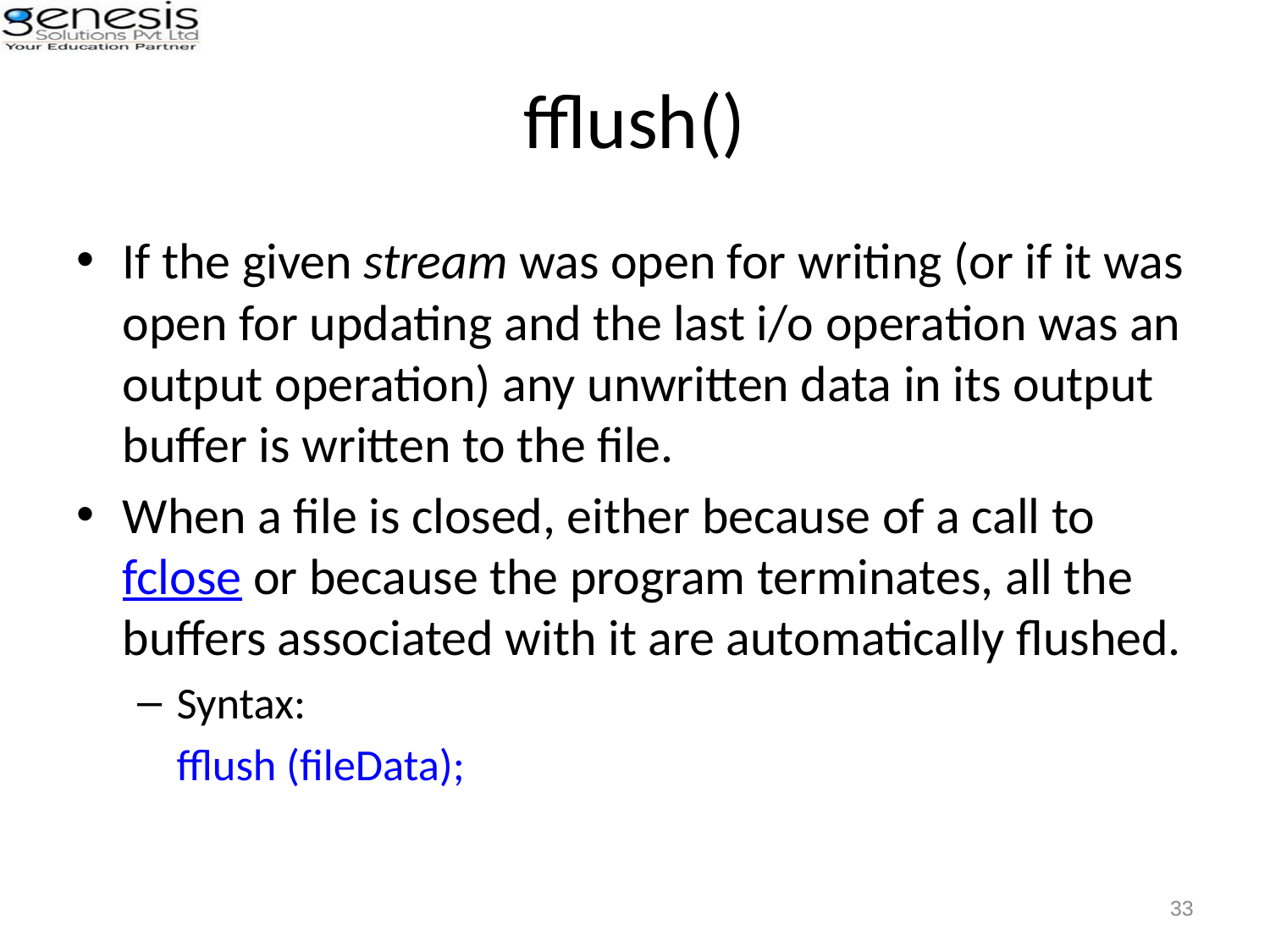

# fflush()
If the given stream was open for writing (or if it was open for updating and the last i/o operation was an output operation) any unwritten data in its output buffer is written to the file.
When a file is closed, either because of a call to fclose or because the program terminates, all the buffers associated with it are automatically flushed.
Syntax:
			fflush (fileData);
33